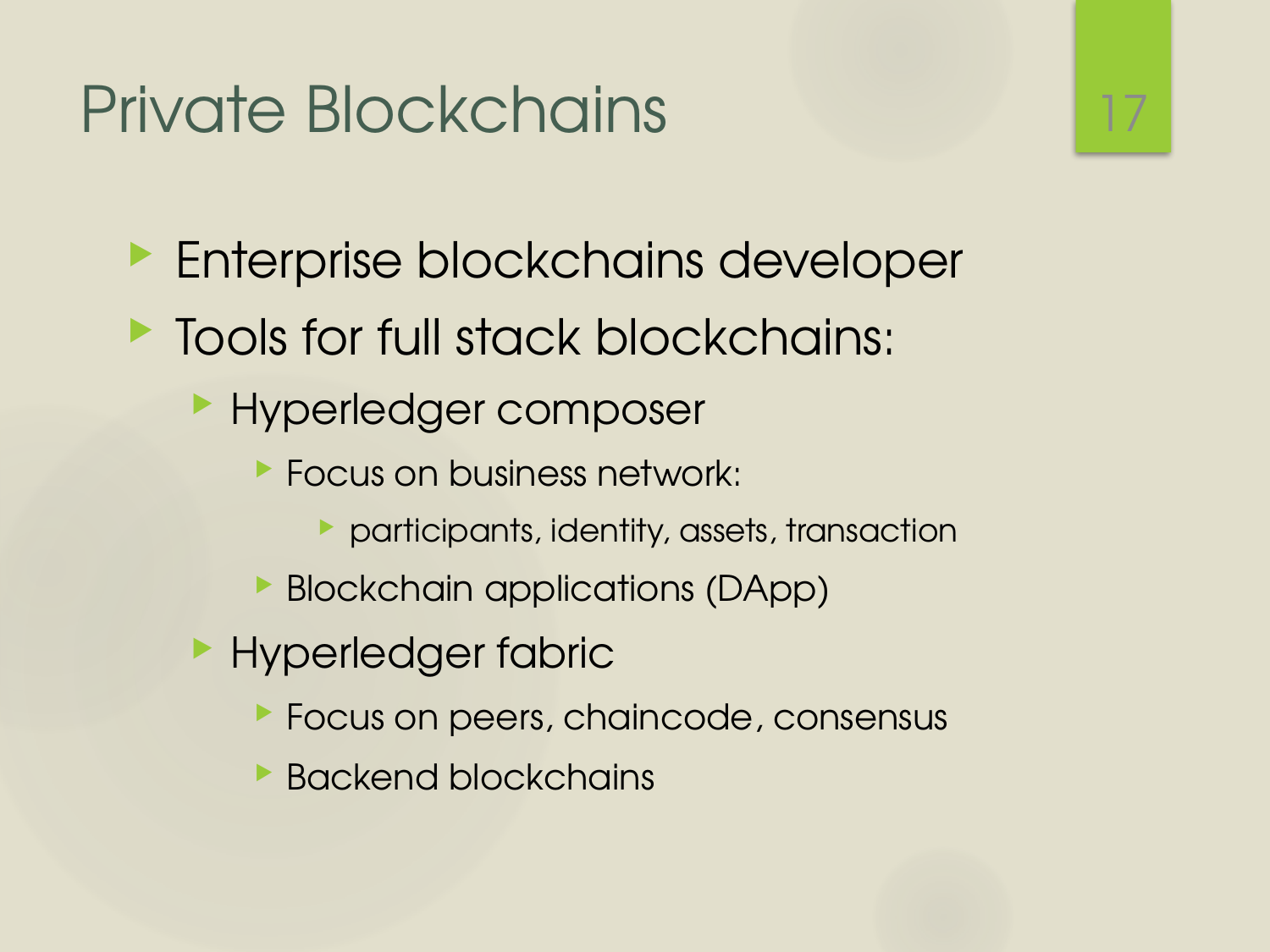

17
# Private Blockchains
Enterprise blockchains developer
Tools for full stack blockchains:
Hyperledger composer
Focus on business network:
participants, identity, assets, transaction
Blockchain applications (DApp)
Hyperledger fabric
Focus on peers, chaincode, consensus
Backend blockchains